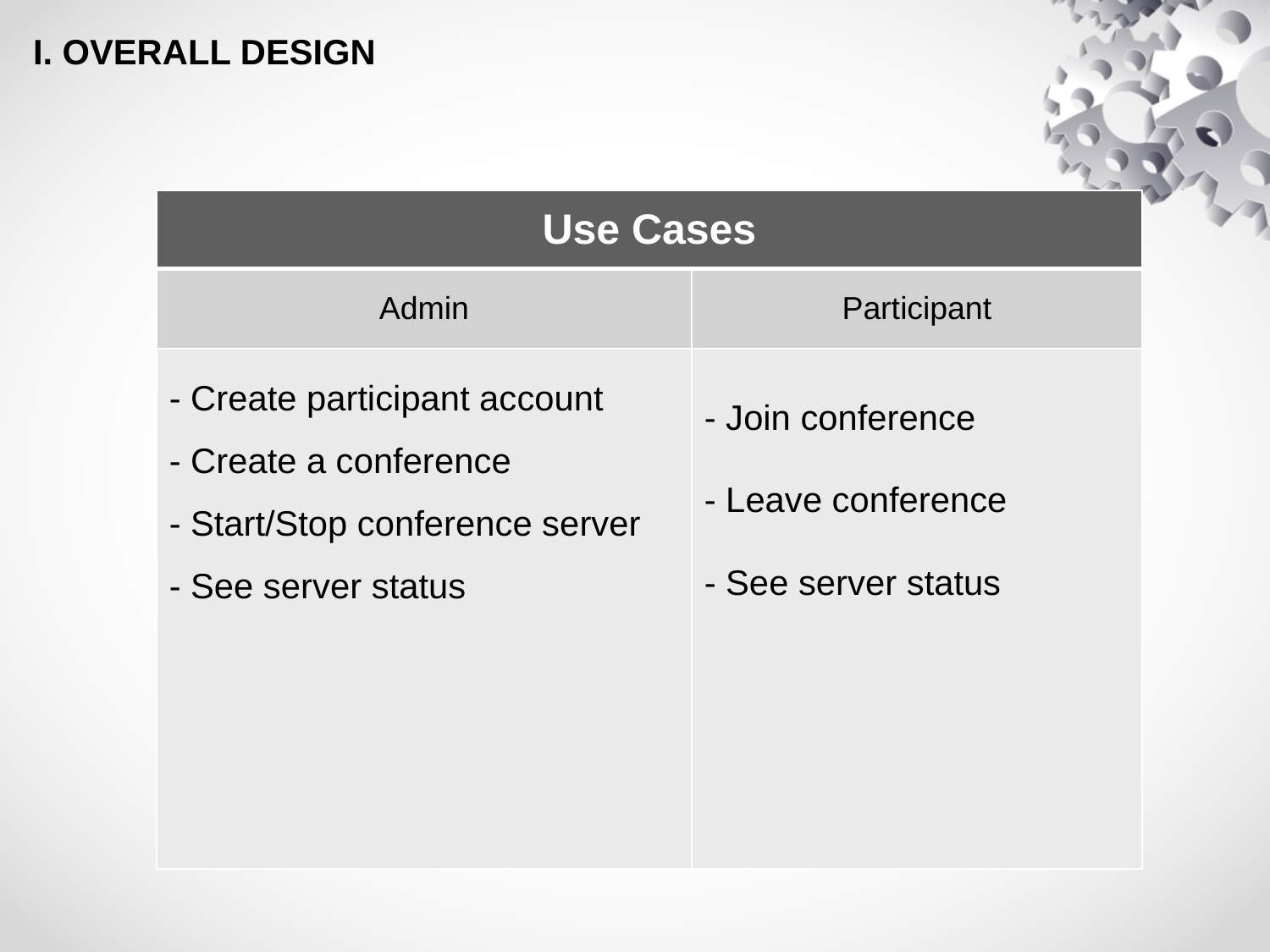

I. OVERALL DESIGN
| Use Cases |  |
| --- | --- |
| Admin | Participant |
| - Create participant account - Create a conference - Start/Stop conference server - See server status | - Join conference - Leave conference - See server status |